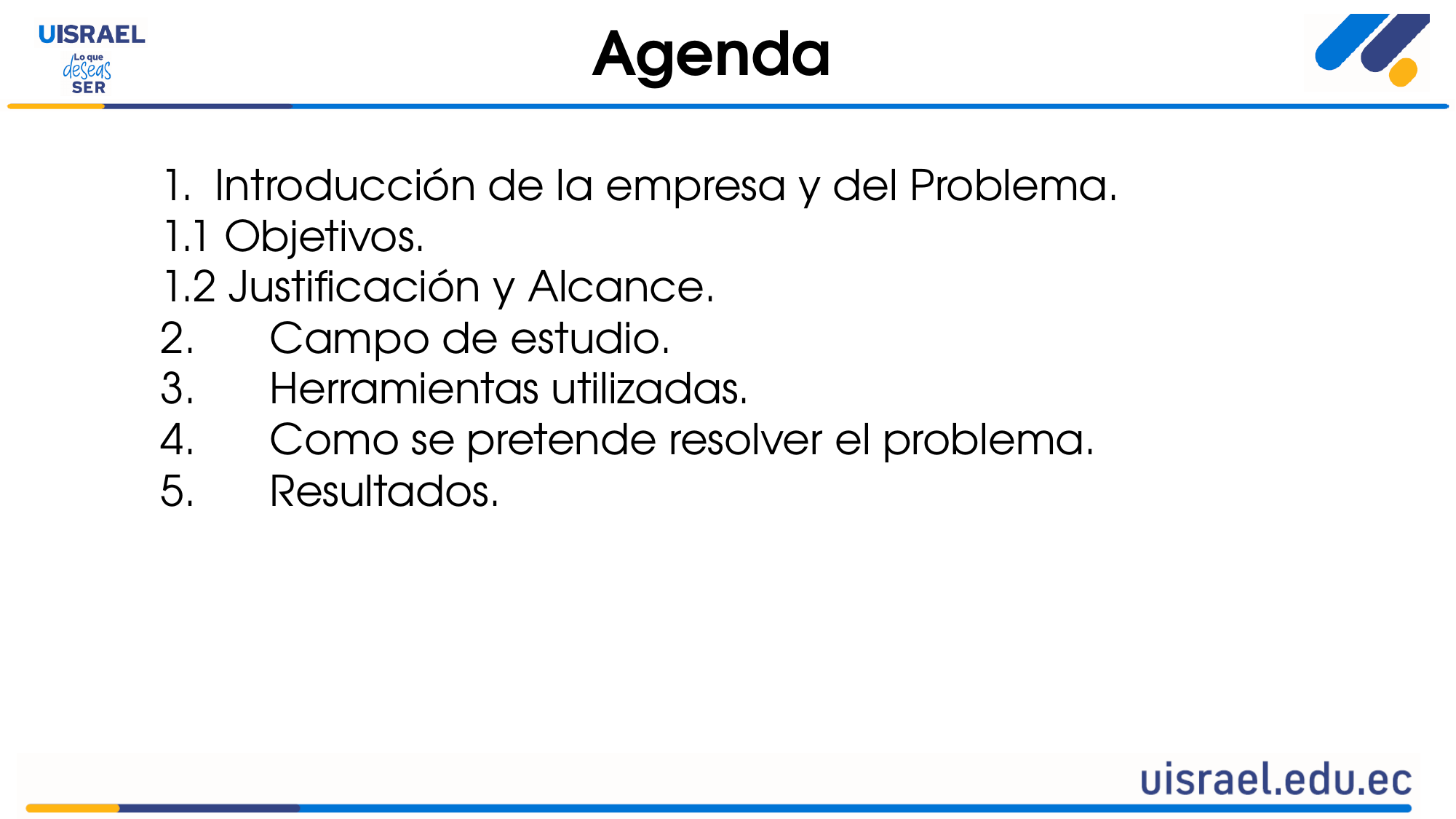

Agenda
Introducción de la empresa y del Problema.
1.1 Objetivos.
1.2 Justificación y Alcance.
2.	Campo de estudio.
3.	Herramientas utilizadas.
4.	Como se pretende resolver el problema.
5.	Resultados.